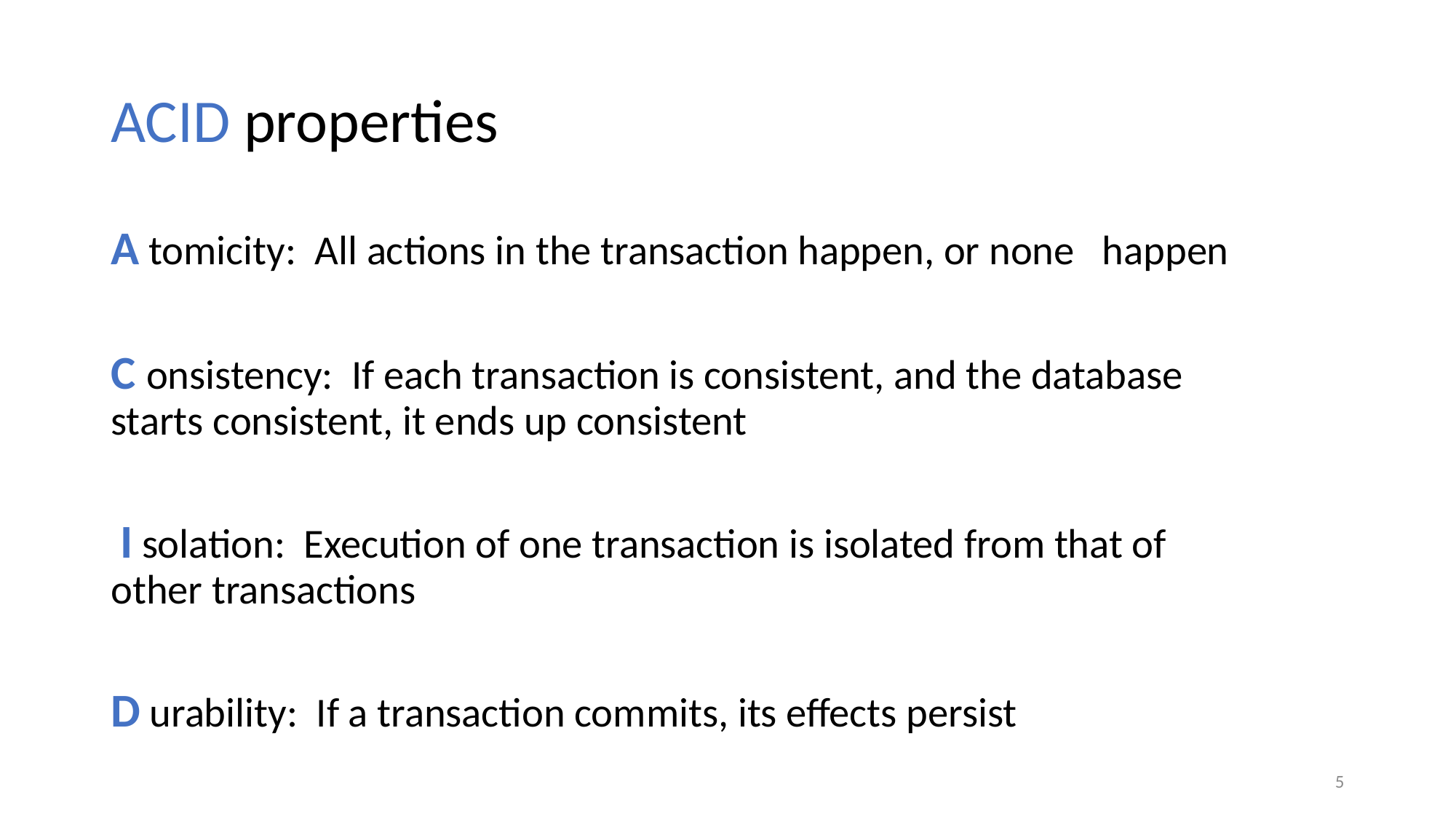

# ACID properties
A tomicity:  All actions in the transaction happen, or none   happen

C onsistency:  If each transaction is consistent, and the database starts consistent, it ends up consistent

 I solation:  Execution of one transaction is isolated from that of other transactions

D urability:  If a transaction commits, its effects persist

5